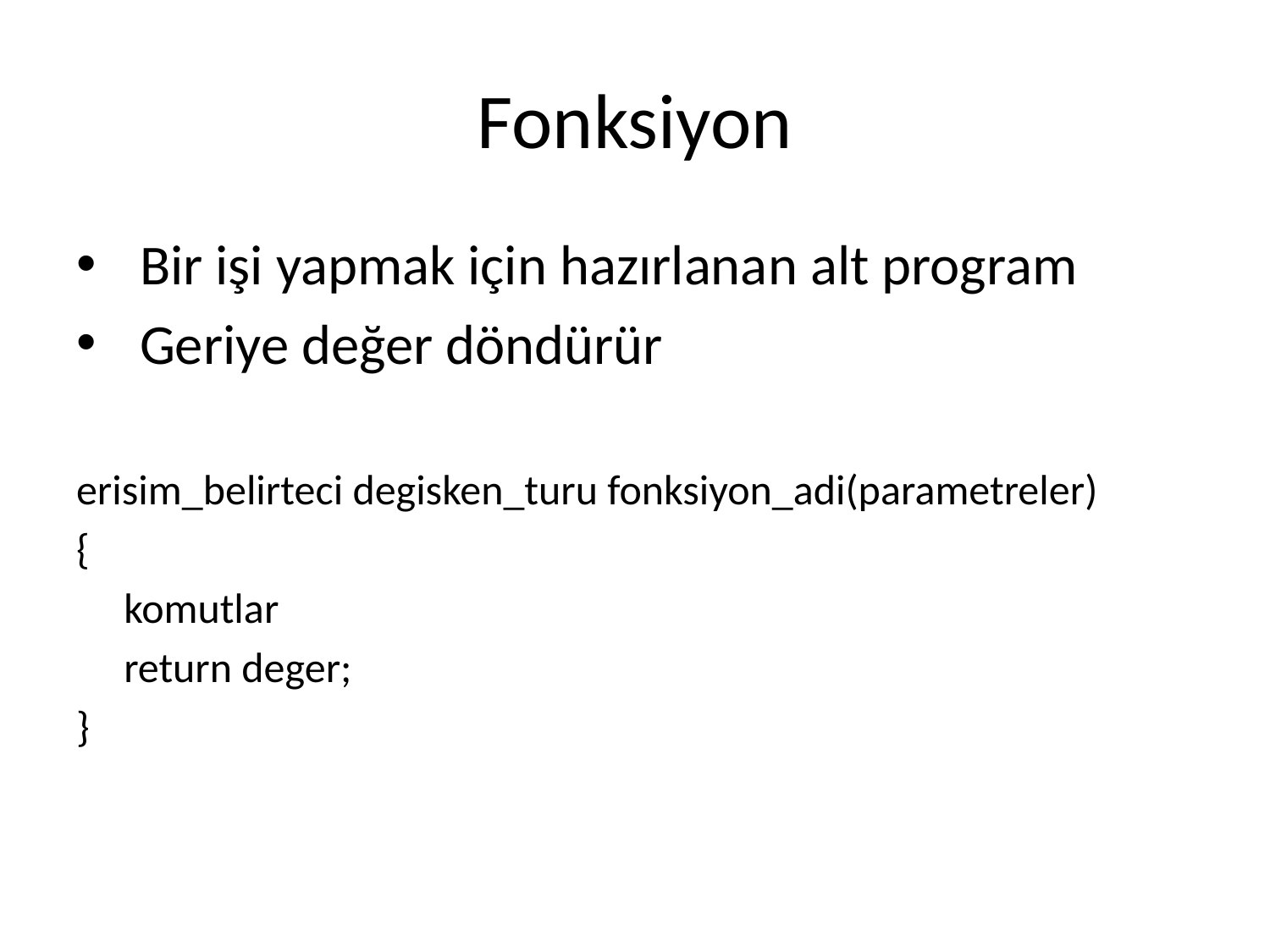

# Fonksiyon
Bir işi yapmak için hazırlanan alt program
Geriye değer döndürür

erisim_belirteci degisken_turu fonksiyon_adi(parametreler)
{
     komutlar
     return deger;
}